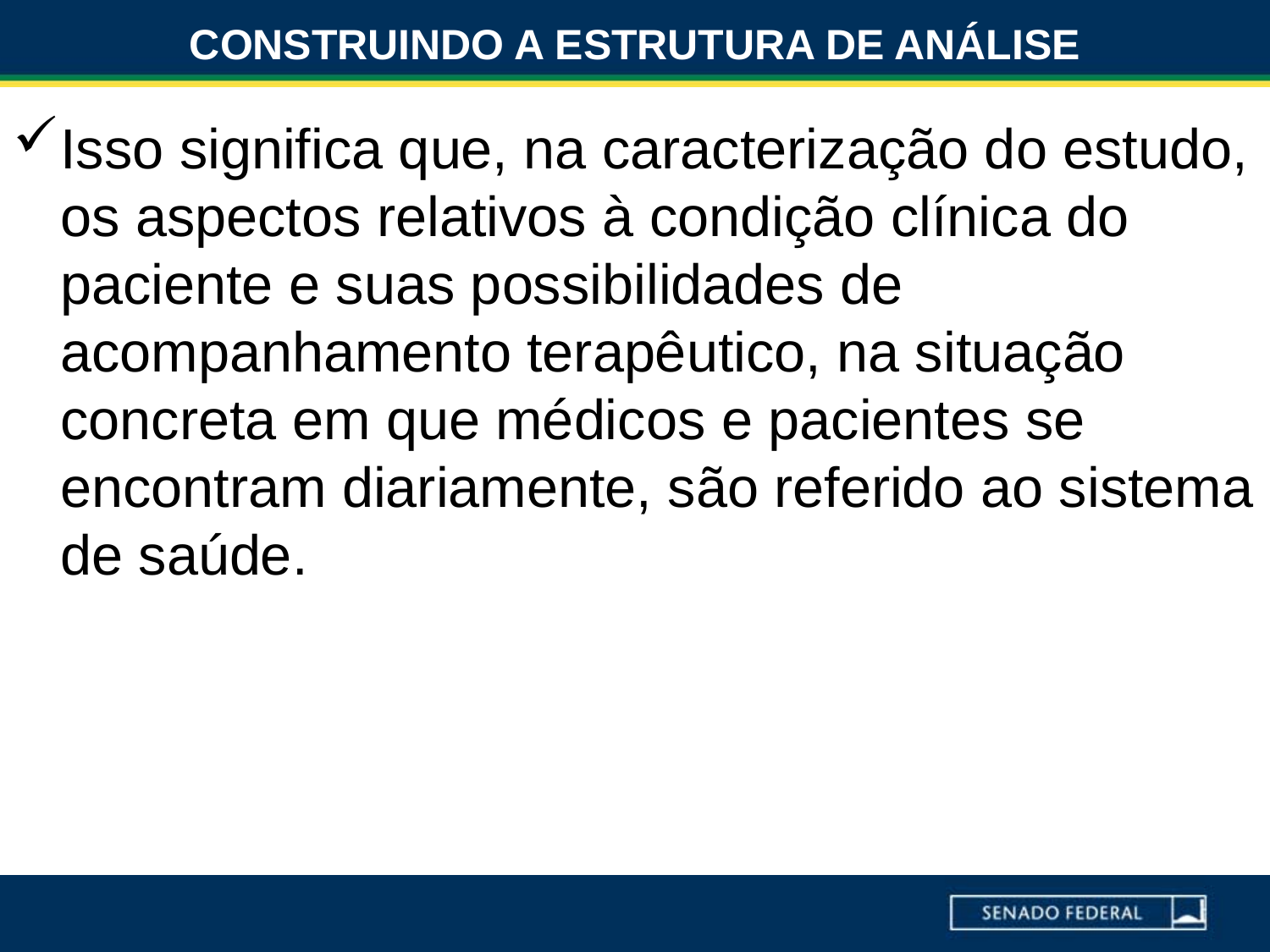

# CONSTRUINDO A ESTRUTURA DE ANÁLISE
Isso significa que, na caracterização do estudo, os aspectos relativos à condição clínica do paciente e suas possibilidades de acompanhamento terapêutico, na situação concreta em que médicos e pacientes se encontram diariamente, são referido ao sistema de saúde.